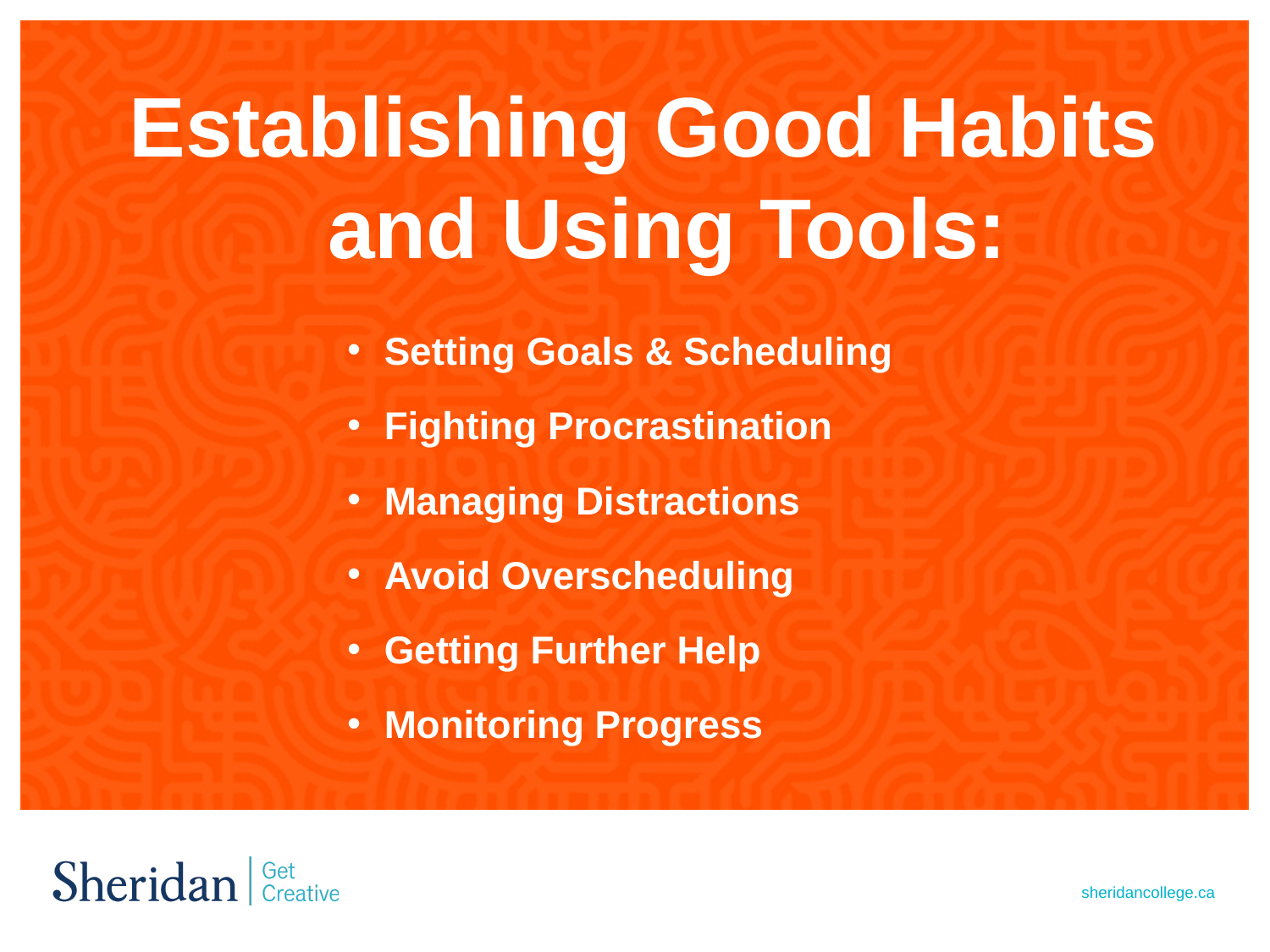

Establishing Good Habits and Using Tools:
Setting Goals & Scheduling
Fighting Procrastination
Managing Distractions
Avoid Overscheduling
Getting Further Help
Monitoring Progress